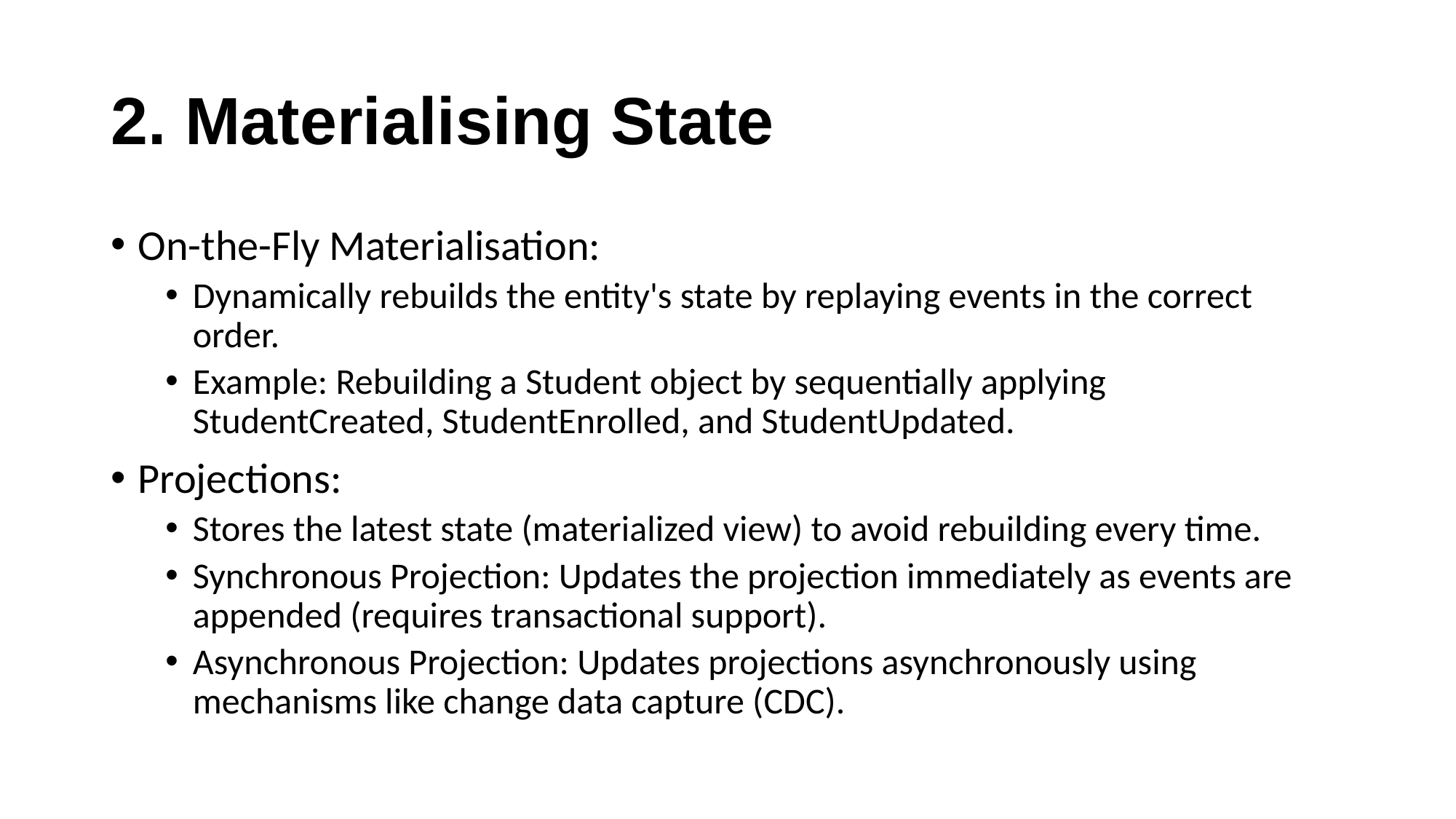

# 2. Materialising State
On-the-Fly Materialisation:
Dynamically rebuilds the entity's state by replaying events in the correct order.
Example: Rebuilding a Student object by sequentially applying StudentCreated, StudentEnrolled, and StudentUpdated.
Projections:
Stores the latest state (materialized view) to avoid rebuilding every time.
Synchronous Projection: Updates the projection immediately as events are appended (requires transactional support).
Asynchronous Projection: Updates projections asynchronously using mechanisms like change data capture (CDC).